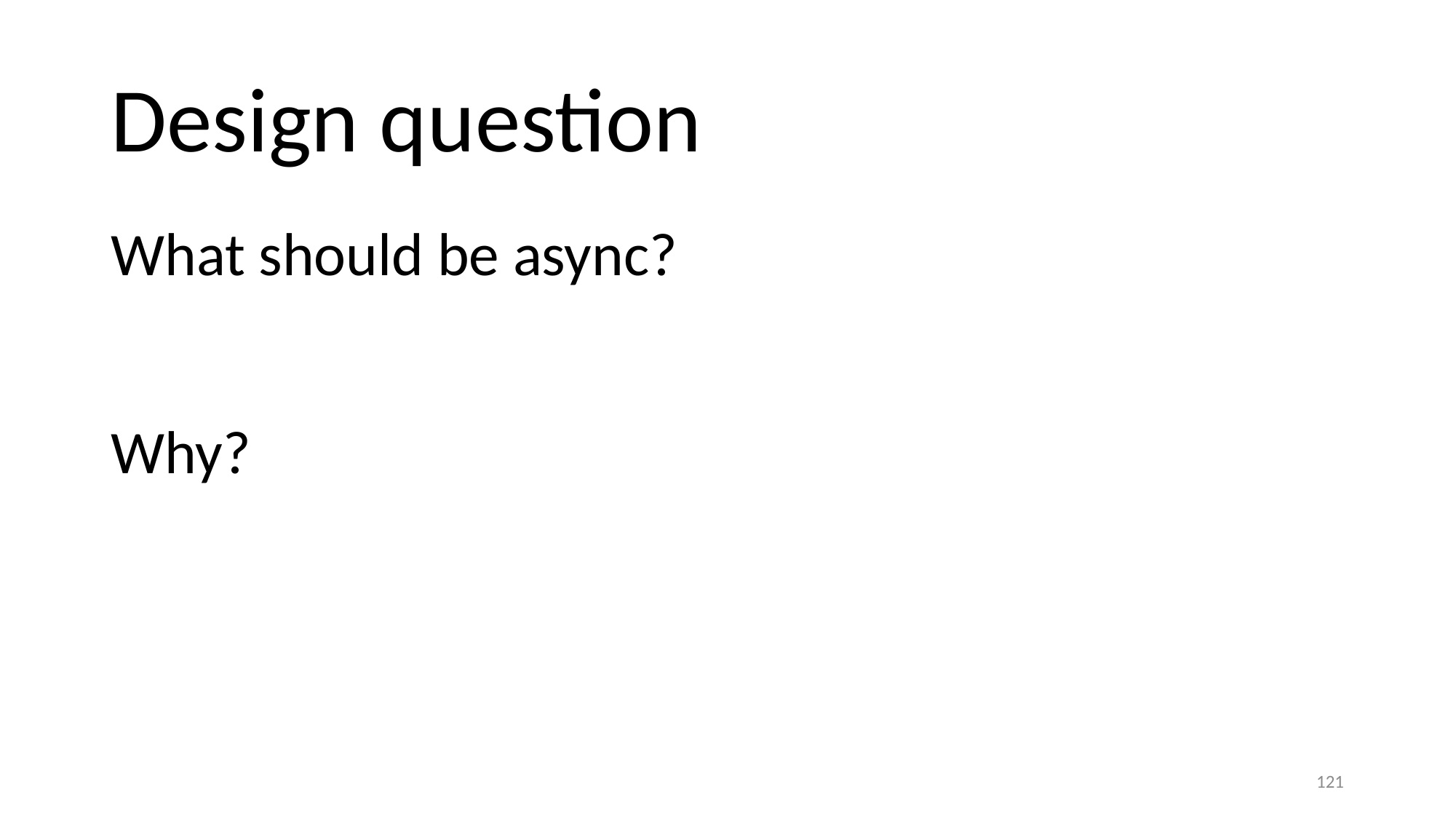

# Design question
What should be async?

Why?
121